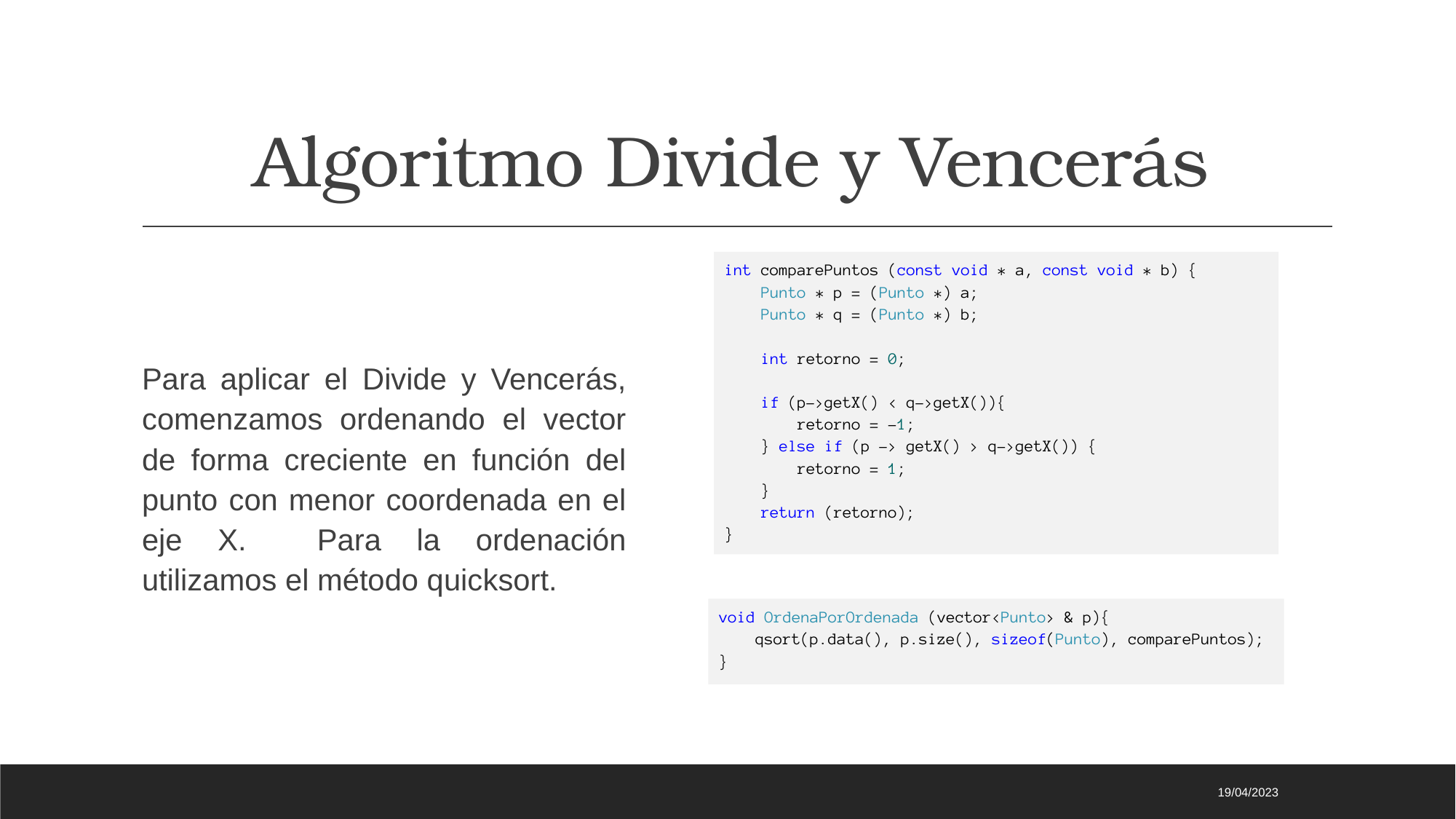

# Algoritmo Divide y Vencerás
Para aplicar el Divide y Vencerás, comenzamos ordenando el vector de forma creciente en función del punto con menor coordenada en el eje X.  Para la ordenación utilizamos el método quicksort.
int comparePuntos (const void * a, const void * b) {
    Punto * p = (Punto *) a;
    Punto * q = (Punto *) b;

    int retorno = 0;

    if (p->getX() < q->getX()){
        retorno = -1;
    } else if (p -> getX() > q->getX()) {
        retorno = 1;
    }
    return (retorno);
}

void OrdenaPorOrdenada (vector<Punto> & p){
    qsort(p.data(), p.size(), sizeof(Punto), comparePuntos);
}

19/04/2023